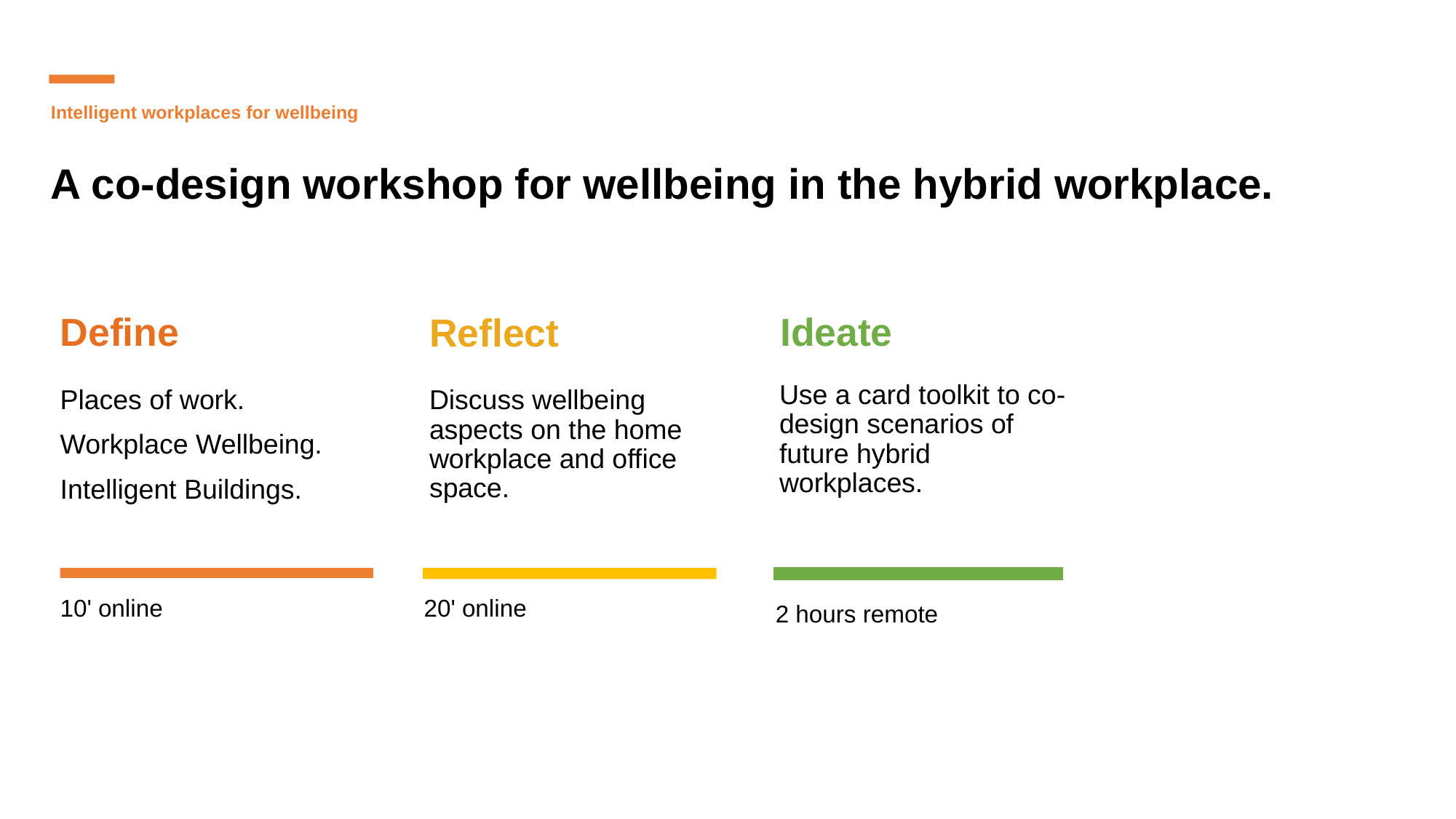

# A co-design workshop for wellbeing in the hybrid workplace.

Intelligent workplaces for wellbeing
Ideate
Define
Reflect
Use a card toolkit to co-design scenarios of future hybrid workplaces.

Places of work.
Workplace Wellbeing.
Intelligent Buildings.

Discuss wellbeing aspects on the home workplace and office space.

10' online

20' online

2 hours remote